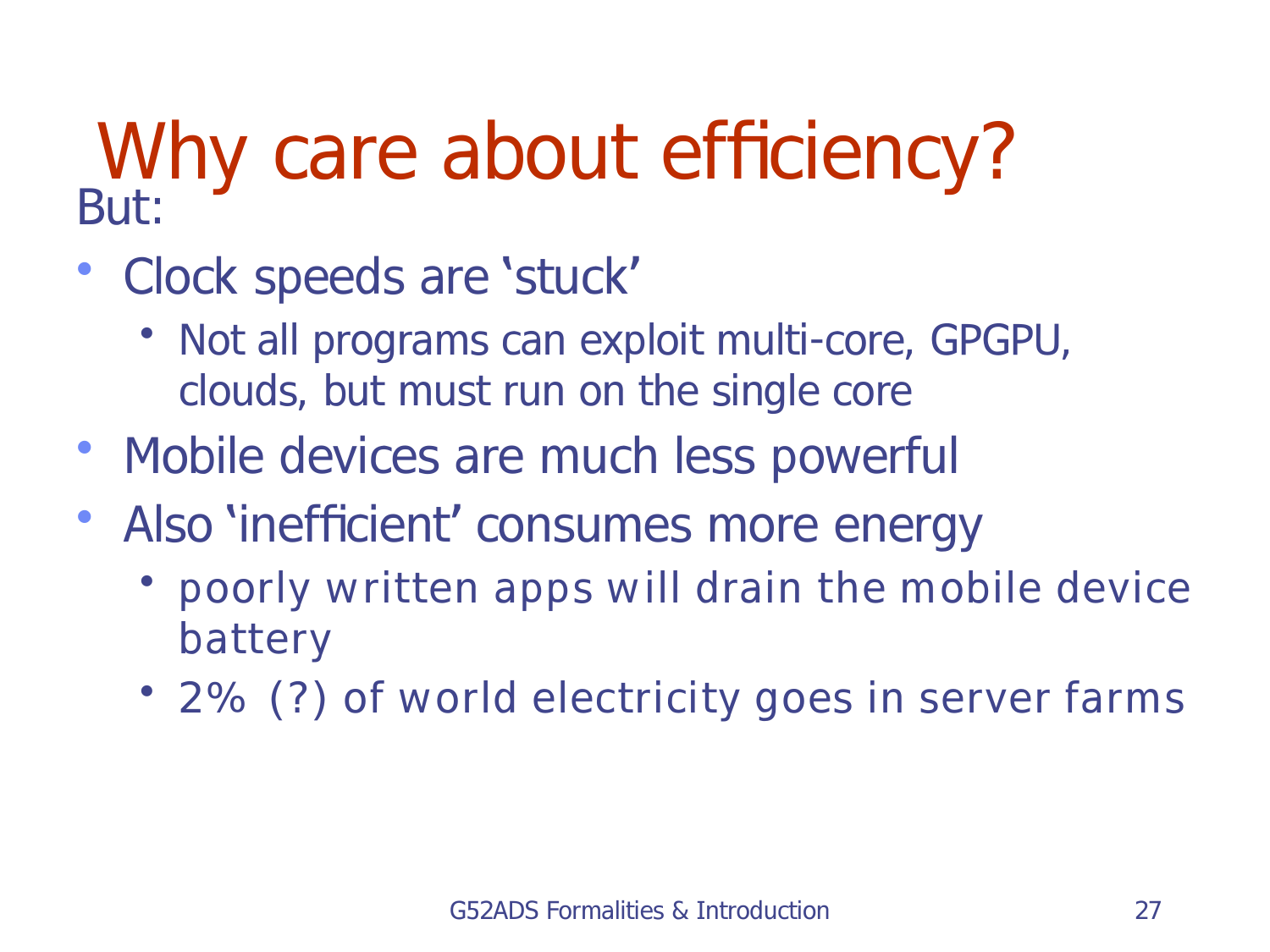

# Why care about efficiency?
But:
Clock speeds are ‘stuck’
Not all programs can exploit multi-core, GPGPU, clouds, but must run on the single core
Mobile devices are much less powerful
Also ‘inefficient’ consumes more energy
poorly written apps will drain the mobile device battery
2% (?) of world electricity goes in server farms
G52ADS Formalities & Introduction
27